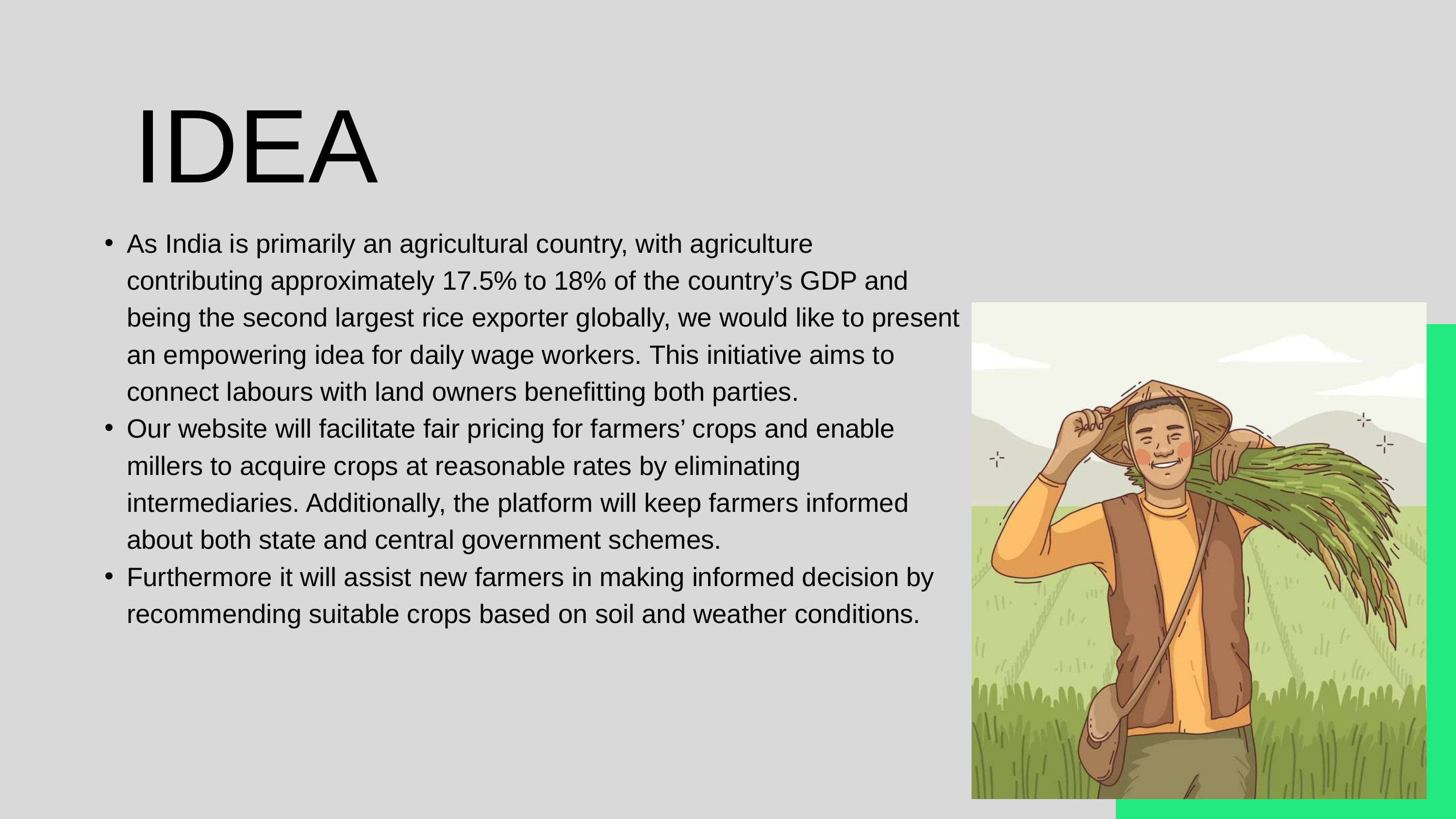

IDEA
As India is primarily an agricultural country, with agriculture          contributing approximately 17.5% to 18% of the country’s GDP and   being the second largest rice exporter globally, we would like to present an empowering idea for daily wage workers.​ This initiative aims to connect labours with land owners benefitting both parties.
Our website will facilitate fair pricing for farmers’ crops and enable millers to acquire crops at reasonable rates by eliminating intermediaries. Additionally, the platform will keep farmers informed about both state and central government schemes.
Furthermore it will assist new farmers in making informed decision by recommending suitable crops based on soil and weather conditions.